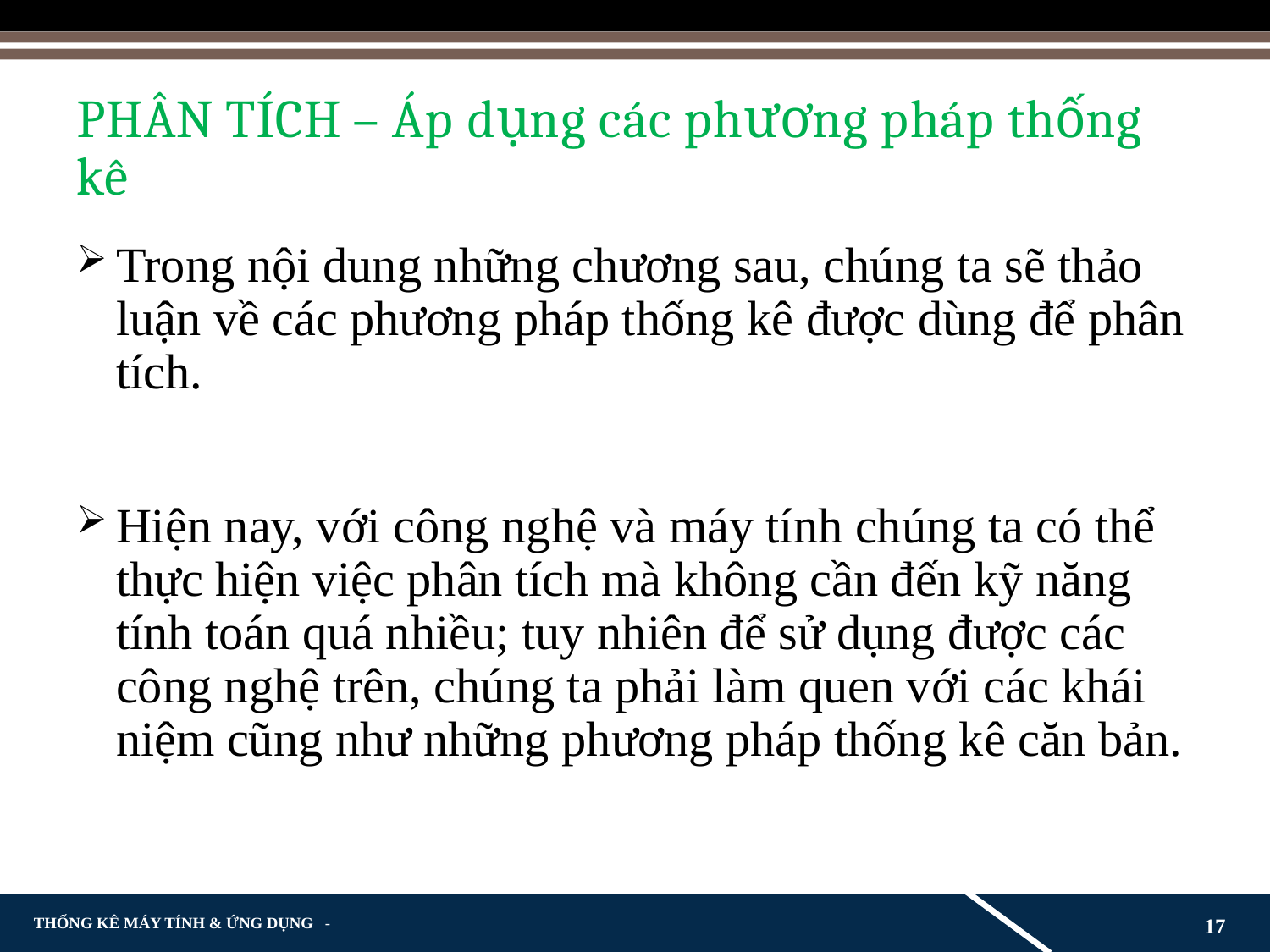

# PHÂN TÍCH – Áp dụng các phương pháp thống kê
Trong nội dung những chương sau, chúng ta sẽ thảo luận về các phương pháp thống kê được dùng để phân tích.

Hiện nay, với công nghệ và máy tính chúng ta có thể thực hiện việc phân tích mà không cần đến kỹ năng tính toán quá nhiều; tuy nhiên để sử dụng được các công nghệ trên, chúng ta phải làm quen với các khái niệm cũng như những phương pháp thống kê căn bản.

17